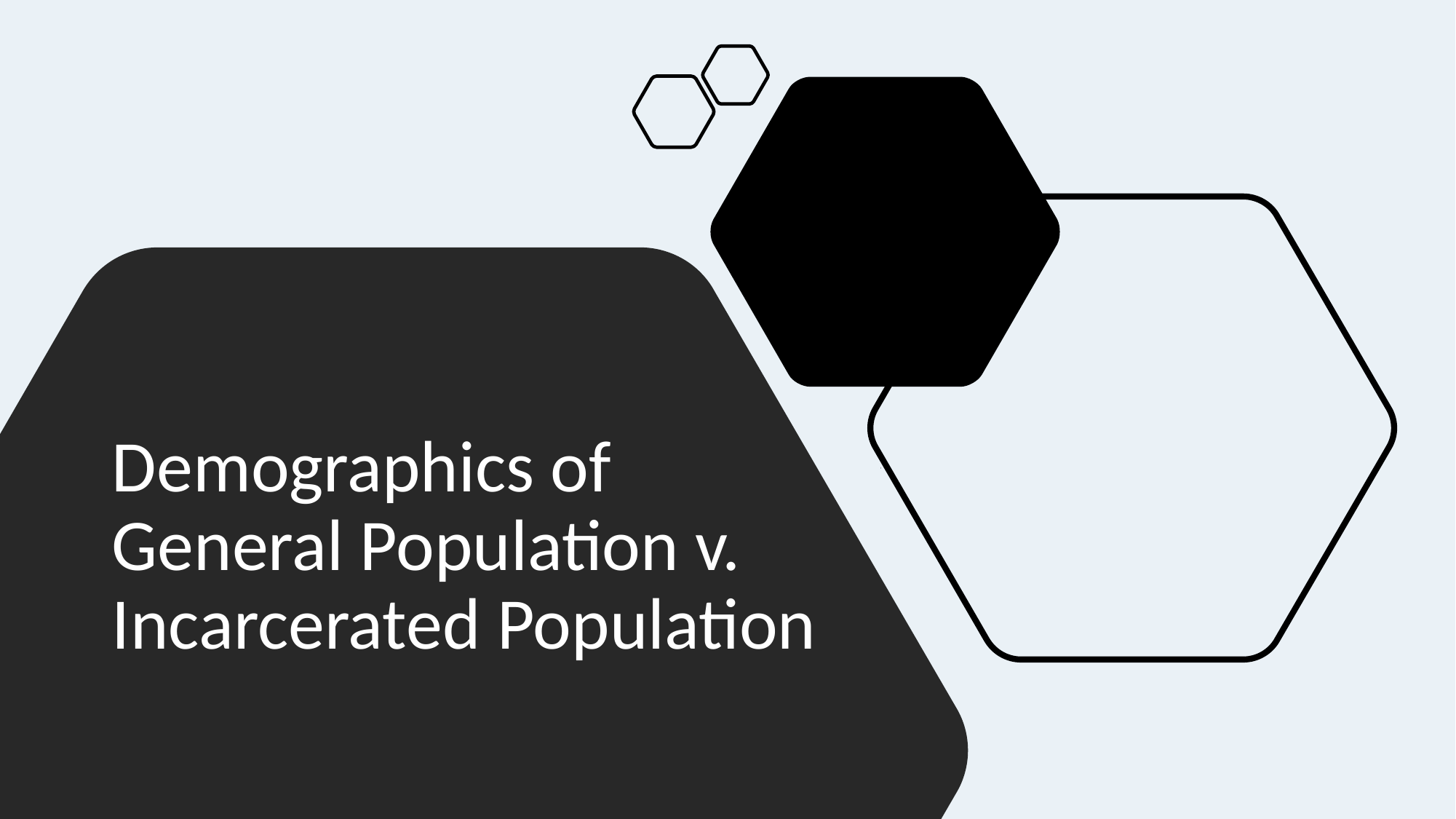

# Demographics of General Population v. Incarcerated Population